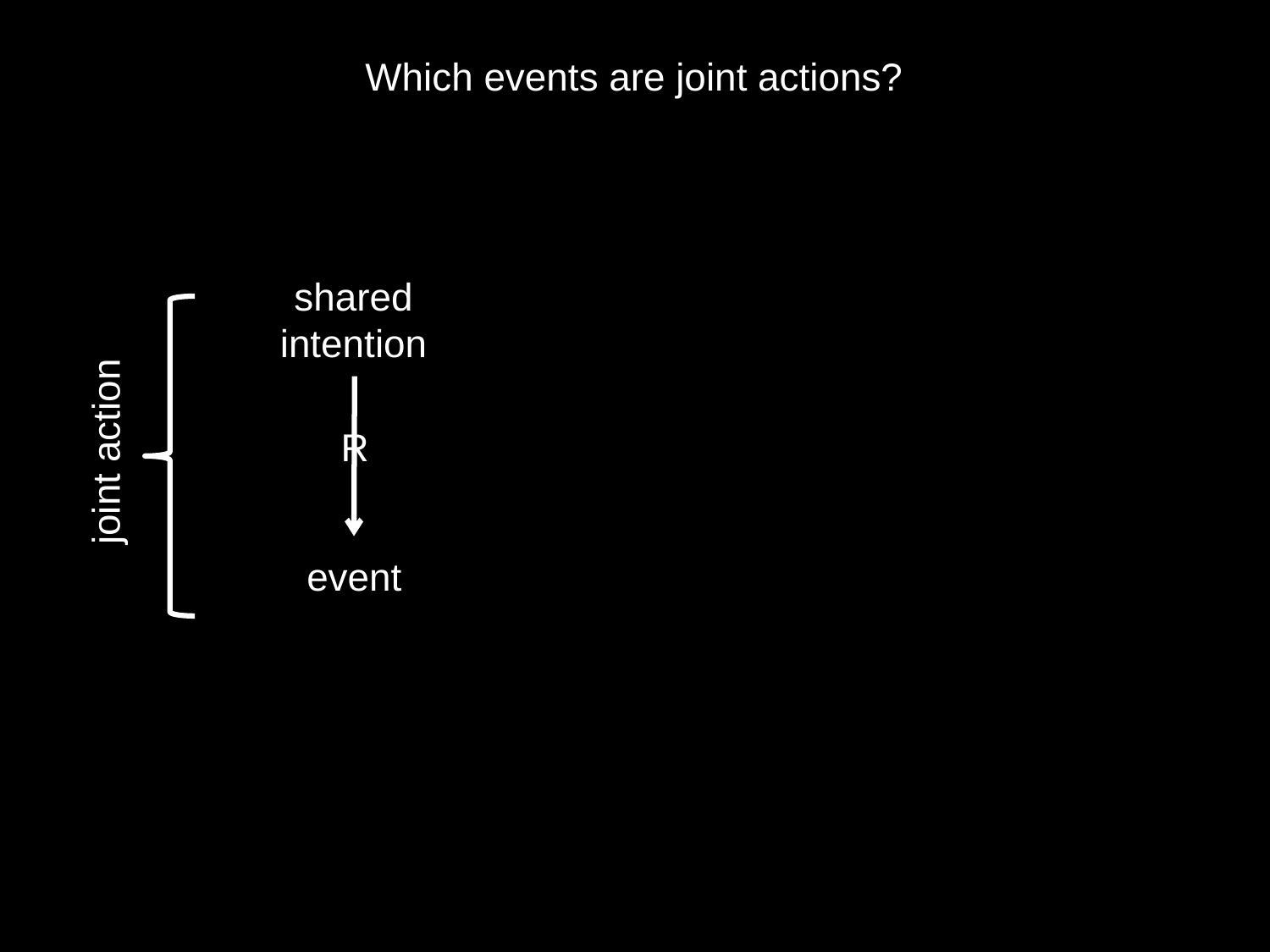

Which events are joint actions?
shared intention

R
joint action
event